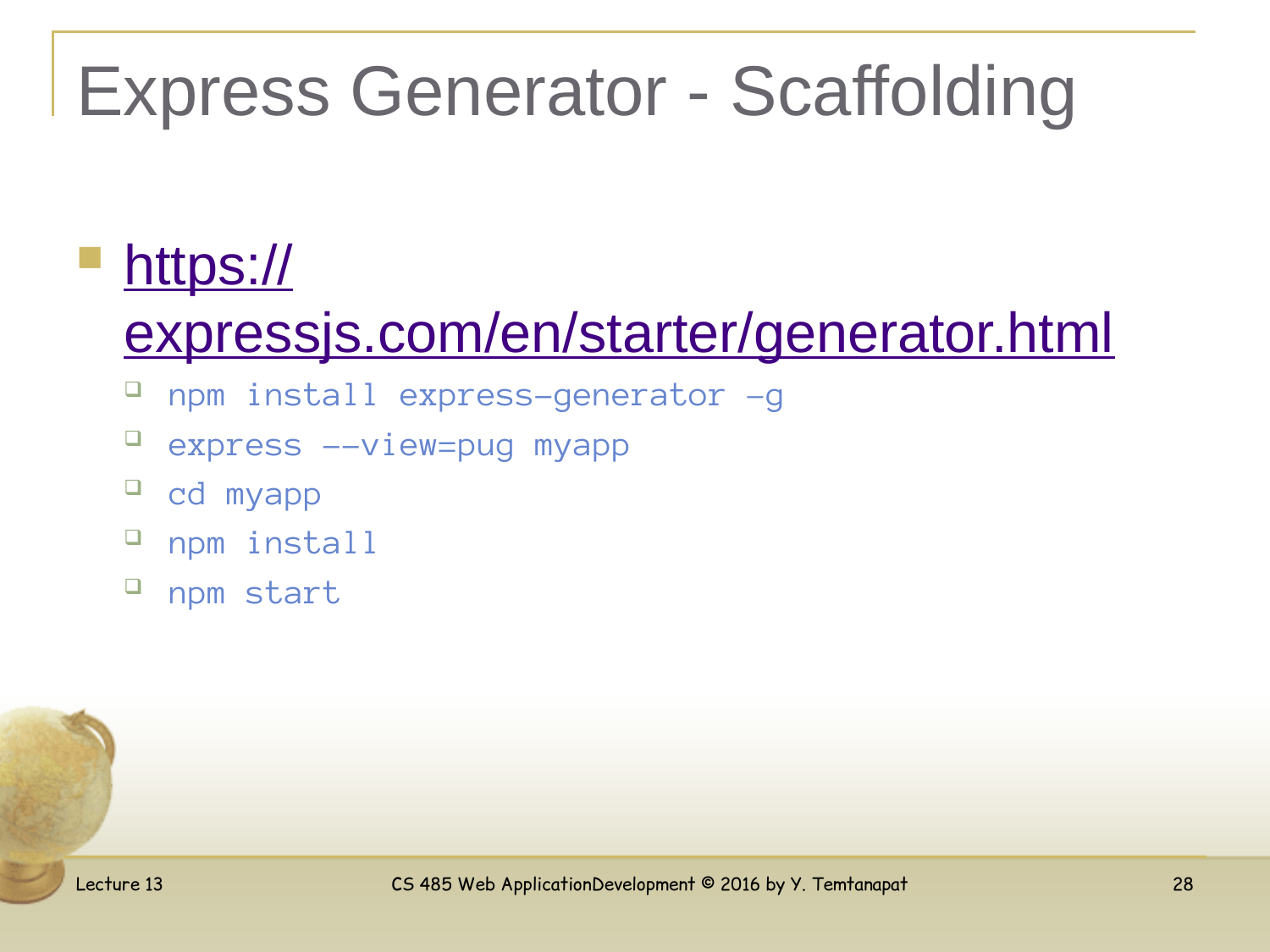

# Express Generator - Scaffolding
https://expressjs.com/en/starter/generator.html
npm install express-generator –g
express --view=pug myapp
cd myapp
npm install
npm start

Lecture 13
CS 485 Web ApplicationDevelopment © 2016 by Y. Temtanapat
28